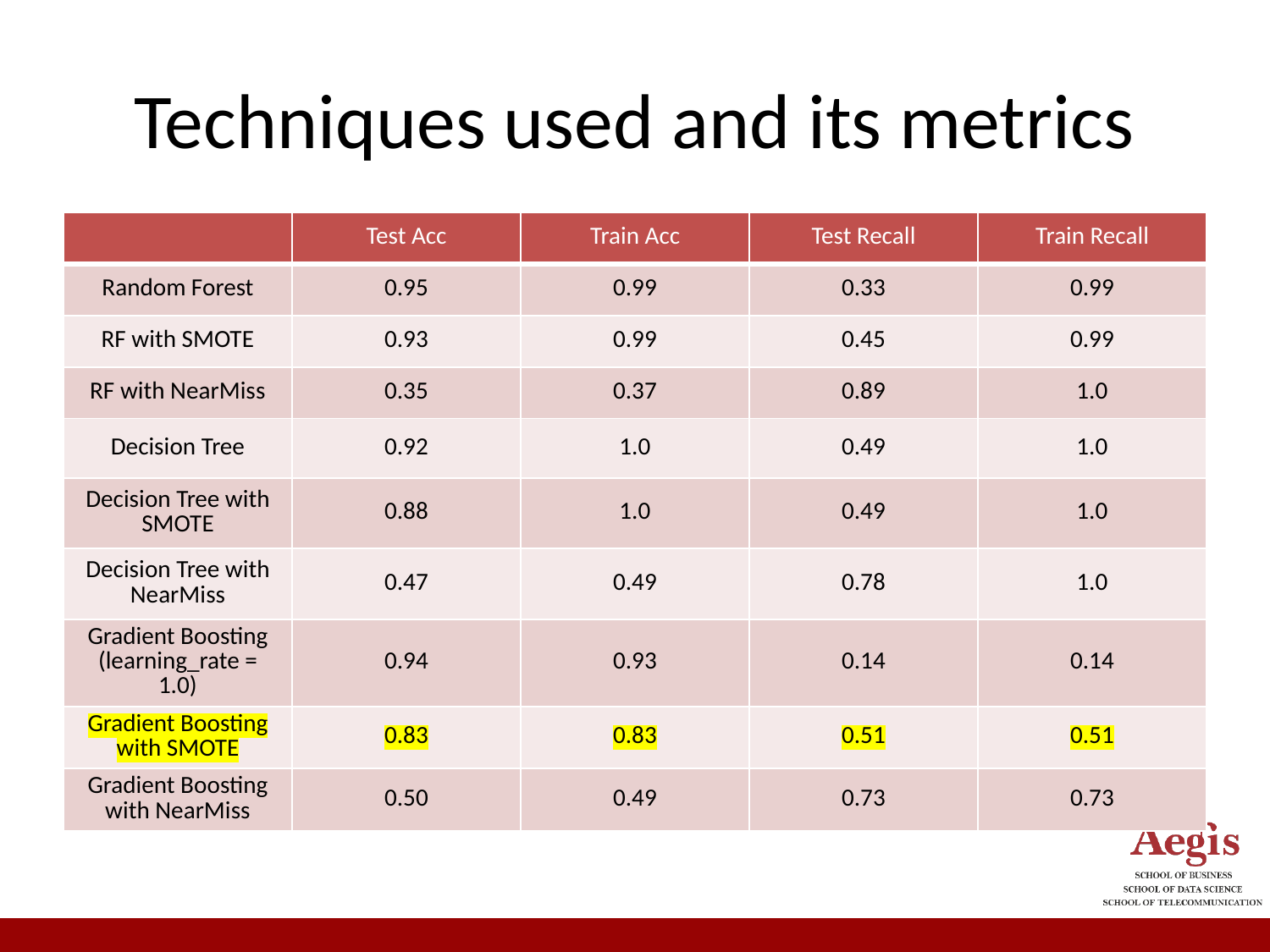

# Techniques used and its metrics
|  | Test Acc | Train Acc | Test Recall | Train Recall |
| --- | --- | --- | --- | --- |
| Random Forest | 0.95 | 0.99 | 0.33 | 0.99 |
| RF with SMOTE | 0.93 | 0.99 | 0.45 | 0.99 |
| RF with NearMiss | 0.35 | 0.37 | 0.89 | 1.0 |
| Decision Tree | 0.92 | 1.0 | 0.49 | 1.0 |
| Decision Tree with SMOTE | 0.88 | 1.0 | 0.49 | 1.0 |
| Decision Tree with NearMiss | 0.47 | 0.49 | 0.78 | 1.0 |
| Gradient Boosting (learning\_rate = 1.0) | 0.94 | 0.93 | 0.14 | 0.14 |
| Gradient Boosting with SMOTE | 0.83 | 0.83 | 0.51 | 0.51 |
| Gradient Boosting with NearMiss | 0.50 | 0.49 | 0.73 | 0.73 |